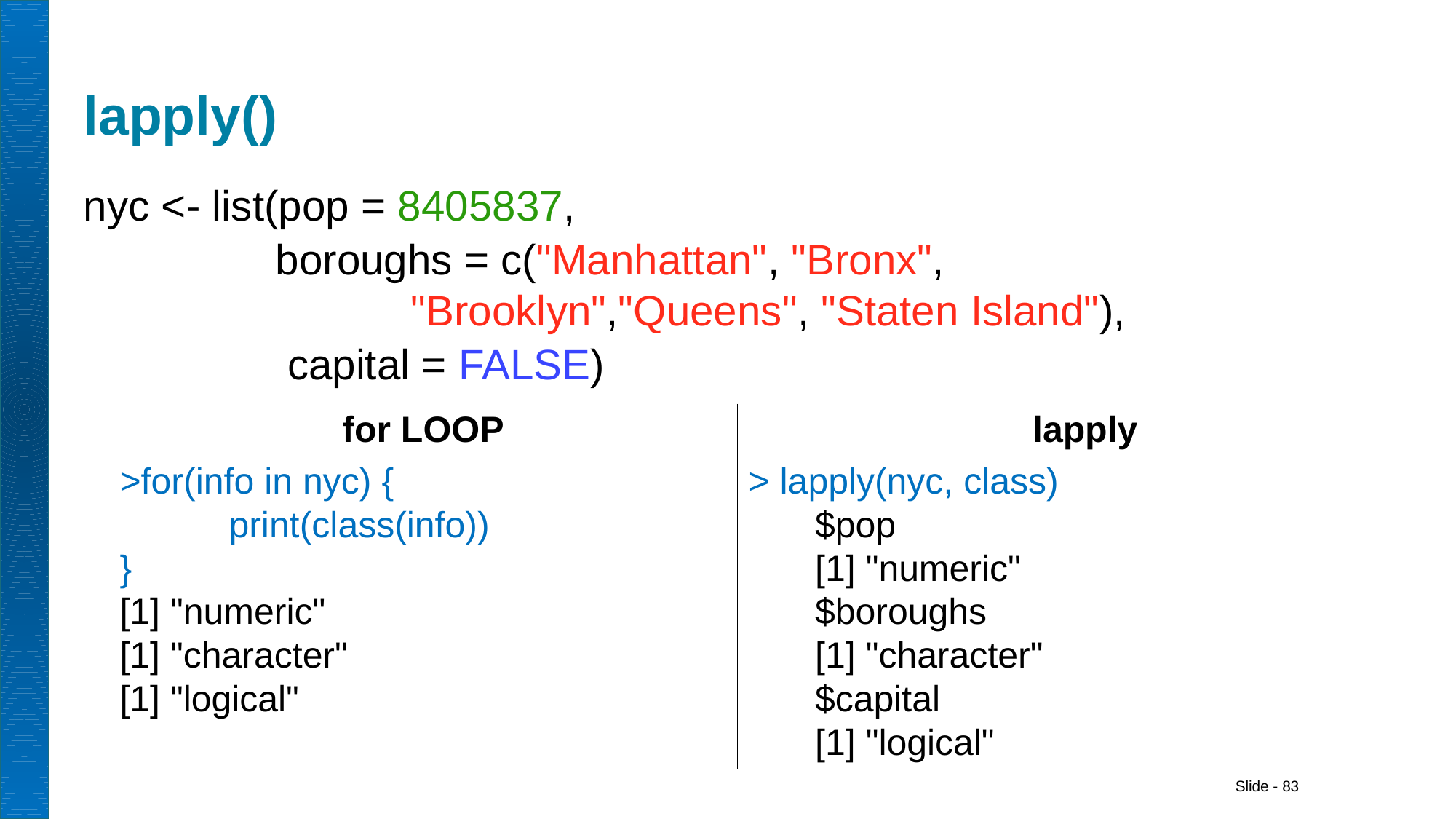

# lapply()
nyc <- list(pop = 8405837,
	       boroughs = c("Manhattan", "Bronx",
			"Brooklyn","Queens", "Staten Island"),
	        capital = FALSE)

| for LOOP | lapply |
| --- | --- |
| >for(info in nyc) { print(class(info)) } [1] "numeric" [1] "character" [1] "logical" | > lapply(nyc, class) $pop [1] "numeric" $boroughs [1] "character" $capital [1] "logical" |